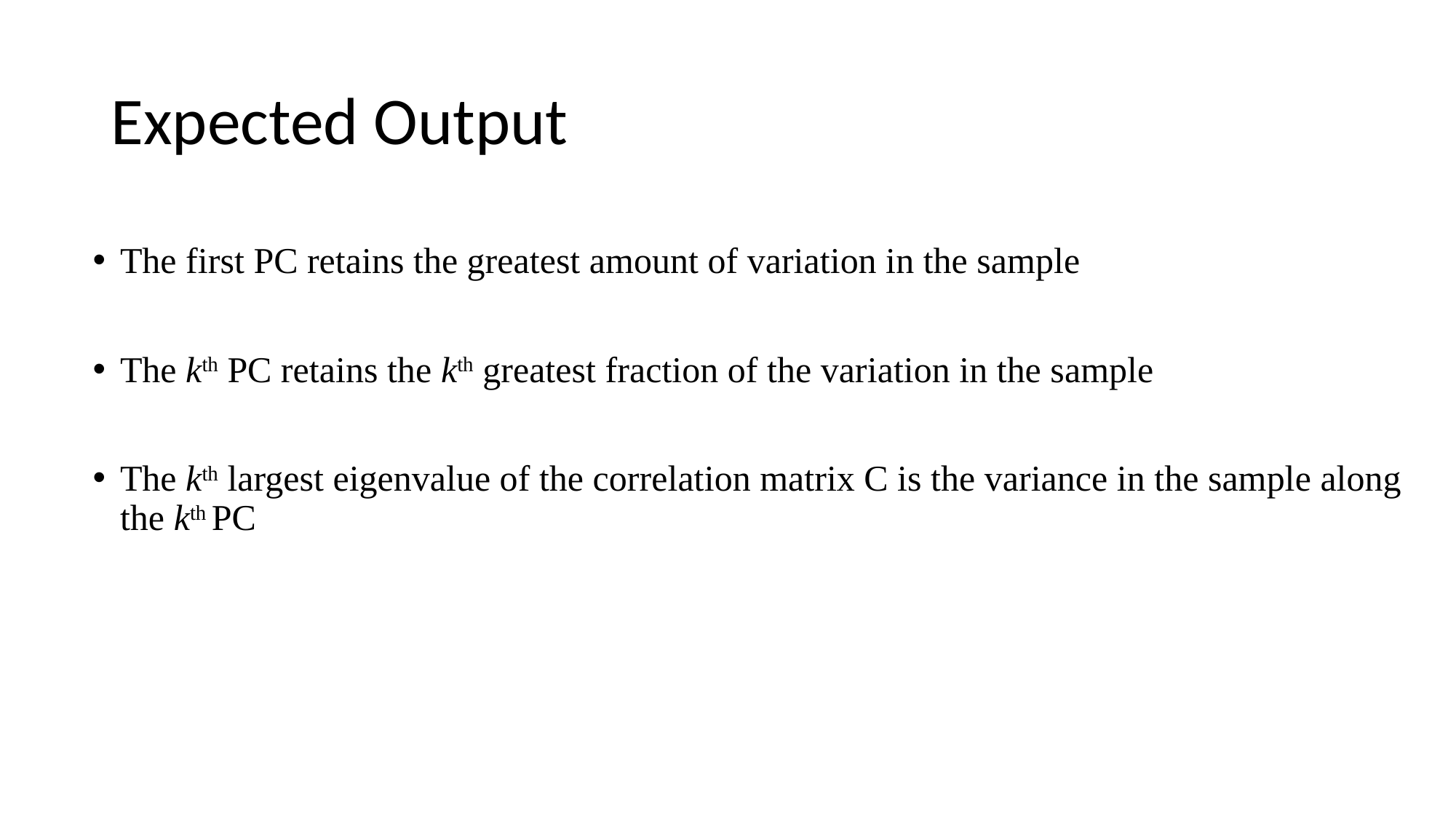

# Expected Output
The first PC retains the greatest amount of variation in the sample

The kth PC retains the kth greatest fraction of the variation in the sample

The kth largest eigenvalue of the correlation matrix C is the variance in the sample along the kth PC